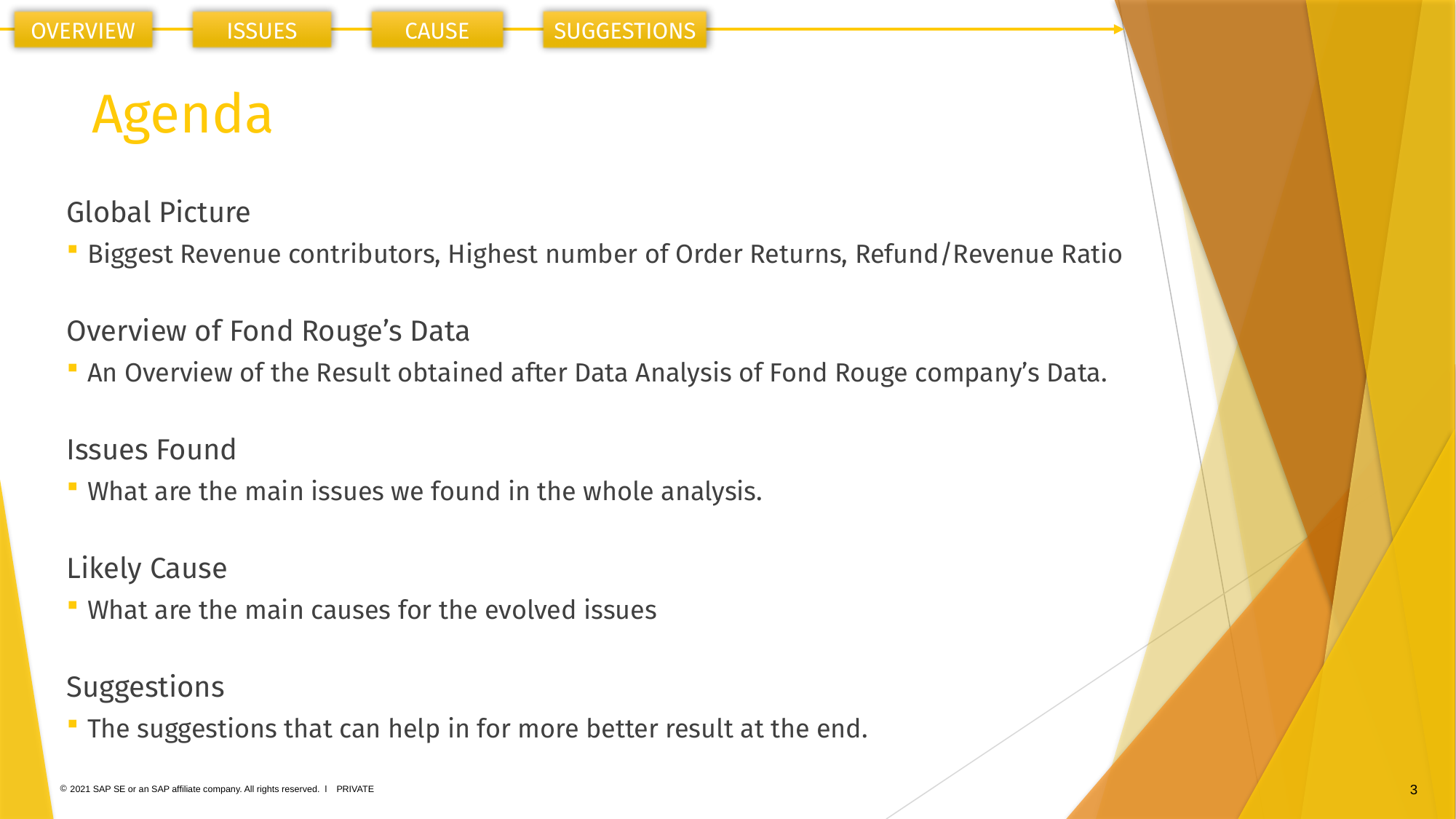

OVERVIEW
ISSUES
CAUSE
SUGGESTIONS
# Agenda
Global Picture
Biggest Revenue contributors, Highest number of Order Returns, Refund/Revenue Ratio
Overview of Fond Rouge’s Data
An Overview of the Result obtained after Data Analysis of Fond Rouge company’s Data.
Issues Found
What are the main issues we found in the whole analysis.
Likely Cause
What are the main causes for the evolved issues
Suggestions
The suggestions that can help in for more better result at the end.